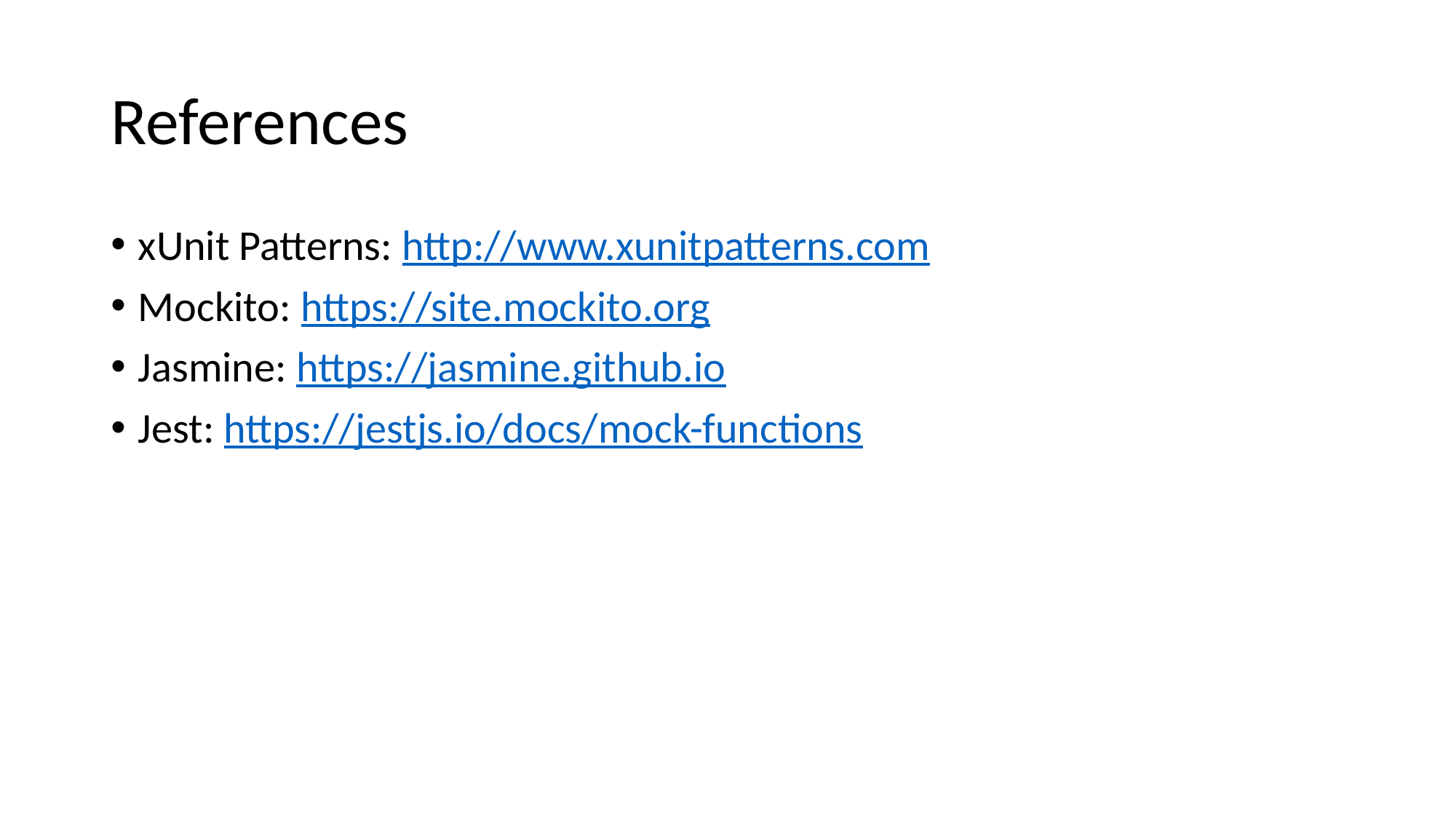

# References
xUnit Patterns: http://www.xunitpatterns.com
Mockito: https://site.mockito.org
Jasmine: https://jasmine.github.io
Jest: https://jestjs.io/docs/mock-functions